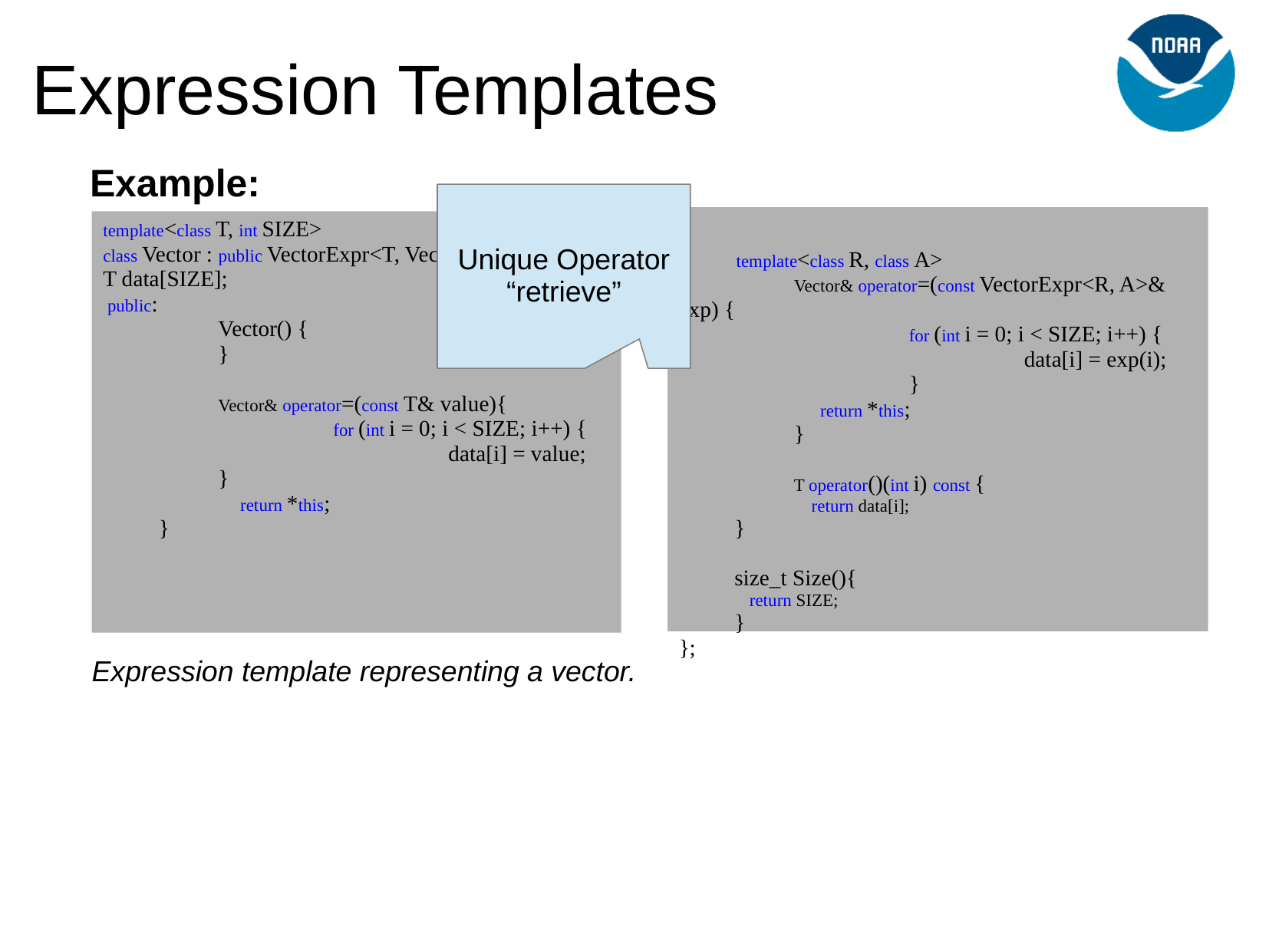

Expression Templates
Example:
Unique Operator
“retrieve”

             template<class R, class A>
	Vector& operator=(const VectorExpr<R, A>& exp) {
		for (int i = 0; i < SIZE; i++) {
			data[i] = exp(i);
		}
	      return *this;
	}

	T operator()(int i) const {
	    return data[i];
          }

          size_t Size(){
                return SIZE;
          }
};
template<class T, int SIZE>
class Vector : public VectorExpr<T, Vector<T, SIZE> > {
T data[SIZE];
 public:
	Vector() {
	}

	Vector& operator=(const T& value){
		for (int i = 0; i < SIZE; i++) {
			data[i] = value;
	}
	     return *this;
          }

Expression template representing a vector.